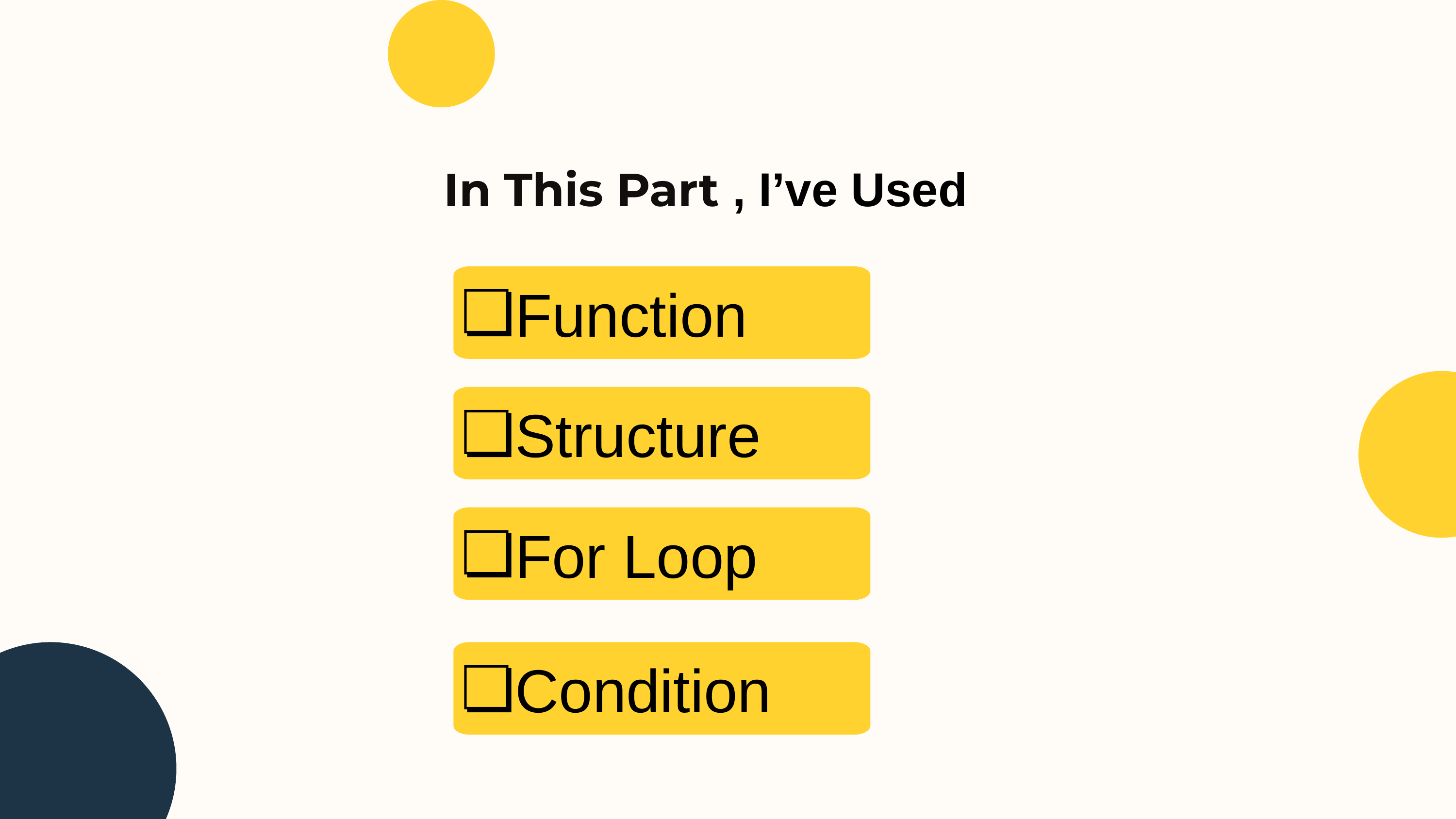

In This Part , I’ve Used

Function

Structure
For Loop

Condition